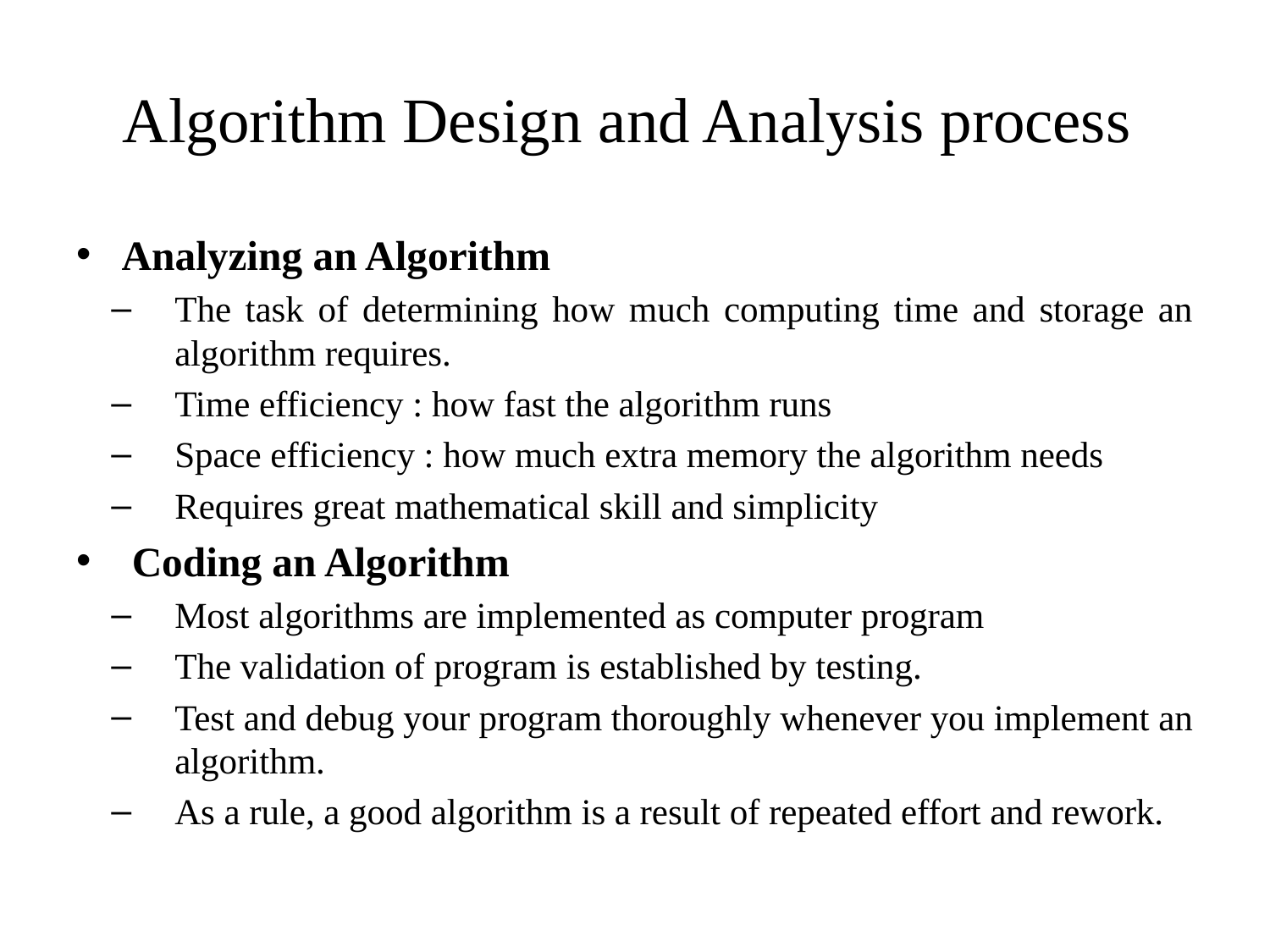

# Algorithm Design and Analysis process
Analyzing an Algorithm
The task of determining how much computing time and storage an algorithm requires.
Time efficiency : how fast the algorithm runs
Space efficiency : how much extra memory the algorithm needs
Requires great mathematical skill and simplicity
 Coding an Algorithm
Most algorithms are implemented as computer program
The validation of program is established by testing.
Test and debug your program thoroughly whenever you implement an algorithm.
As a rule, a good algorithm is a result of repeated effort and rework.